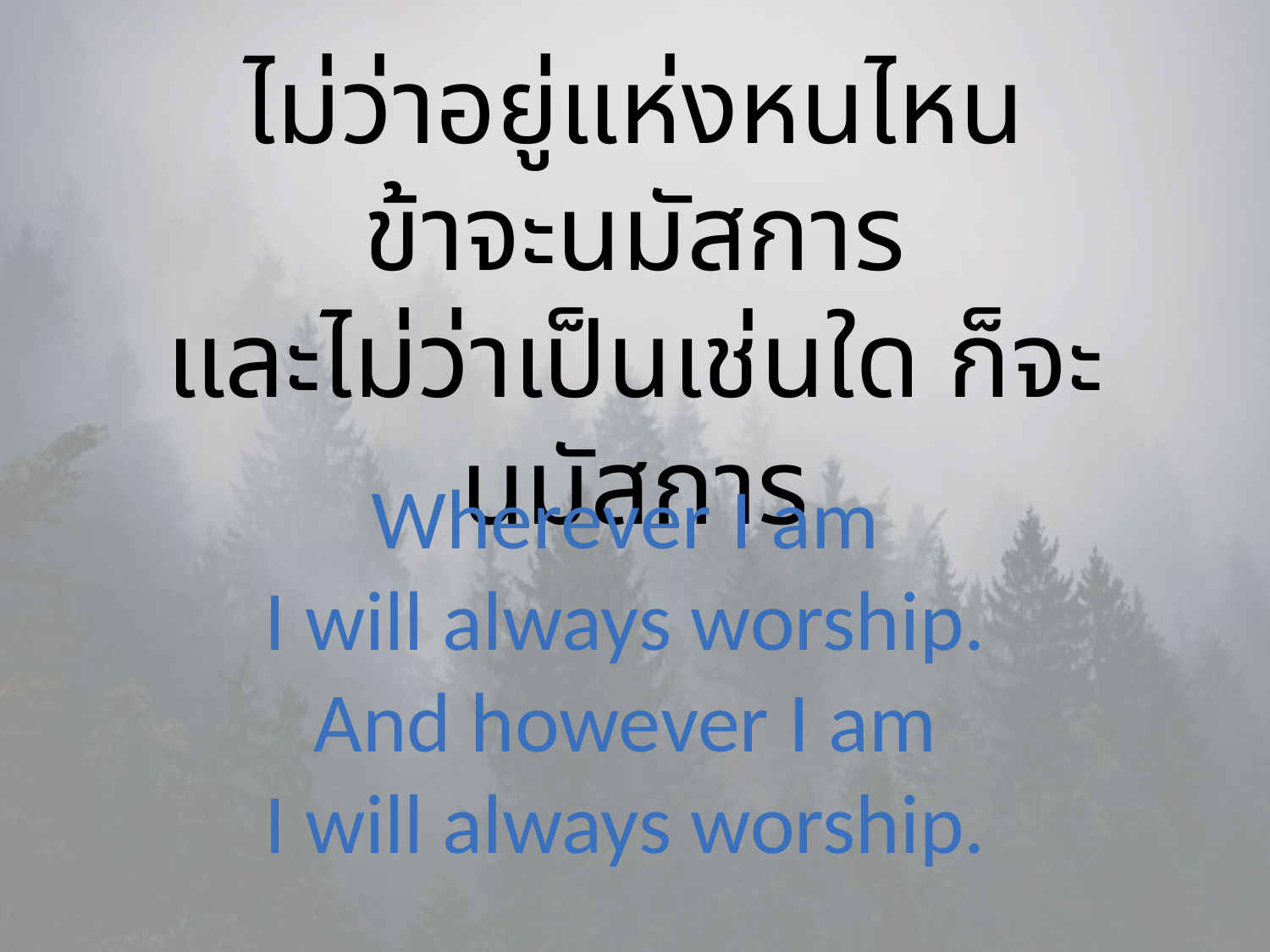

ไม่ว่าอยู่แห่งหนไหน
 ข้าจะนมัสการ
และไม่ว่าเป็นเช่นใด ก็จะนมัสการ
Wherever I am
I will always worship.
And however I am
I will always worship.